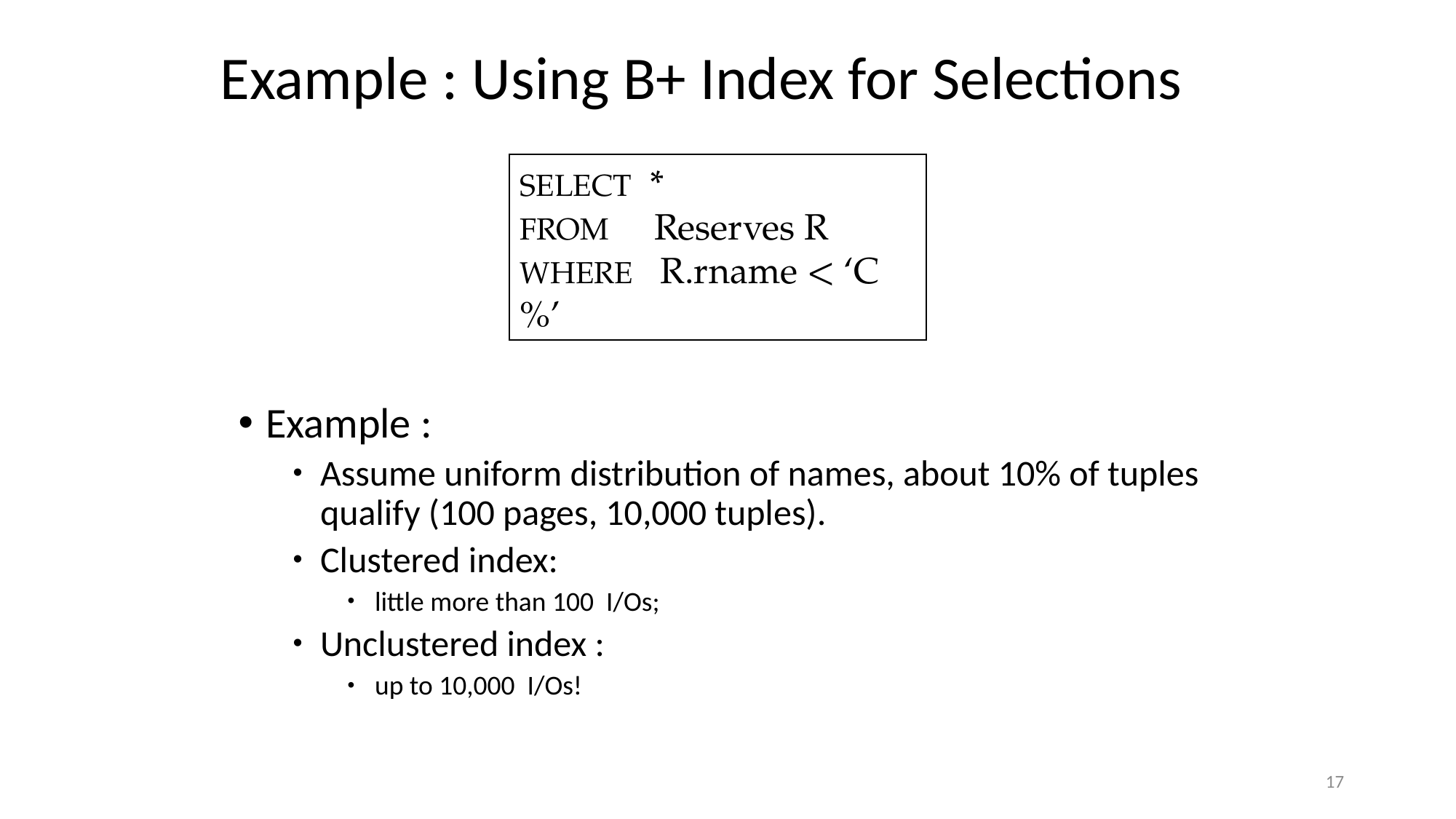

# Example : Using B+ Index for Selections

Example :
Assume uniform distribution of names, about 10% of tuples qualify (100 pages, 10,000 tuples).
Clustered index:
little more than 100  I/Os;
Unclustered index :
up to 10,000  I/Os!

SELECT  *
FROM     Reserves R
WHERE   R.rname < ‘C%’

17